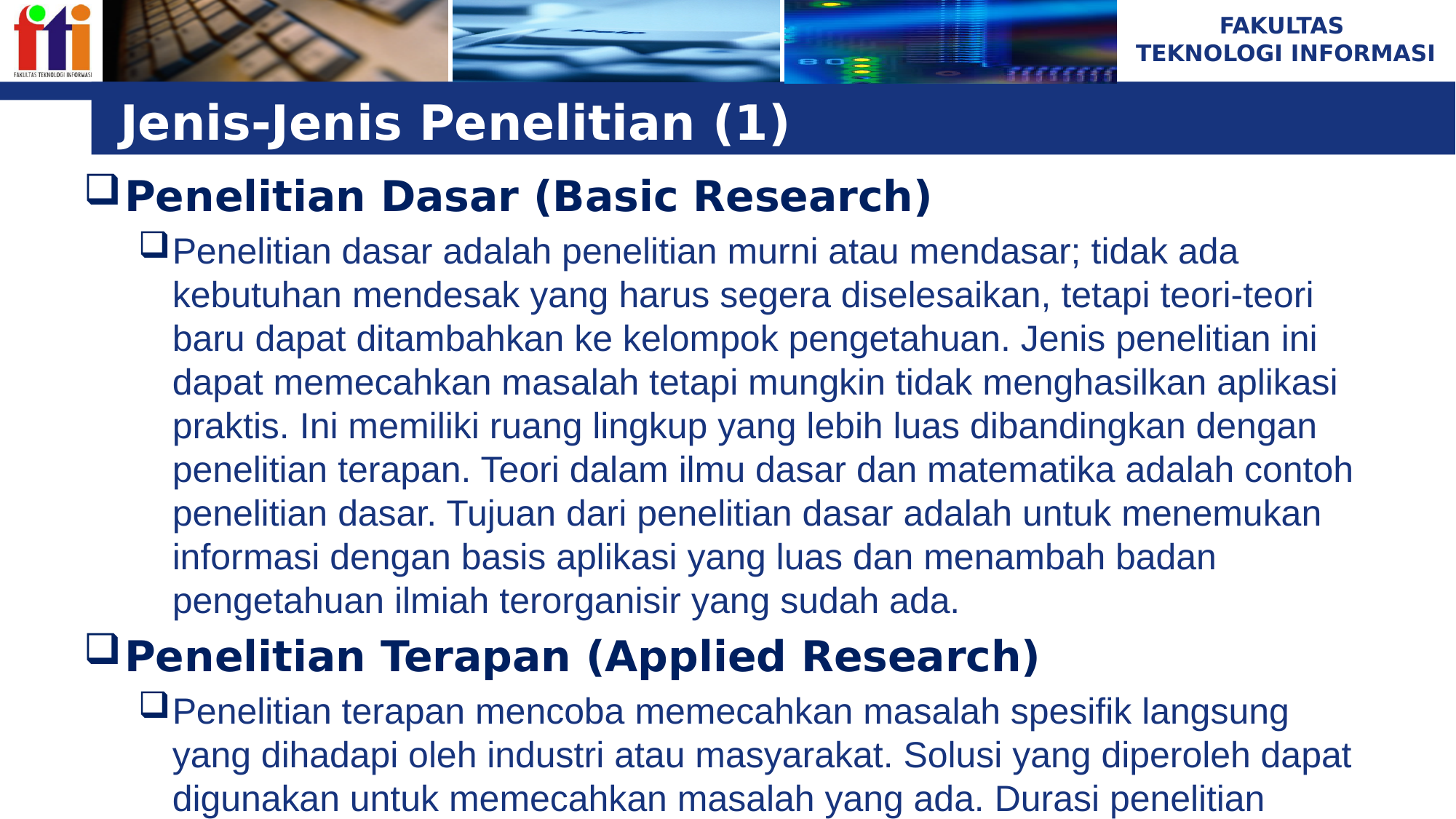

# Jenis-Jenis Penelitian (1)
Penelitian Dasar (Basic Research)
Penelitian dasar adalah penelitian murni atau mendasar; tidak ada kebutuhan mendesak yang harus segera diselesaikan, tetapi teori-teori baru dapat ditambahkan ke kelompok pengetahuan. Jenis penelitian ini dapat memecahkan masalah tetapi mungkin tidak menghasilkan aplikasi praktis. Ini memiliki ruang lingkup yang lebih luas dibandingkan dengan penelitian terapan. Teori dalam ilmu dasar dan matematika adalah contoh penelitian dasar. Tujuan dari penelitian dasar adalah untuk menemukan informasi dengan basis aplikasi yang luas dan menambah badan pengetahuan ilmiah terorganisir yang sudah ada.
Penelitian Terapan (Applied Research)
Penelitian terapan mencoba memecahkan masalah spesifik langsung yang dihadapi oleh industri atau masyarakat. Solusi yang diperoleh dapat digunakan untuk memecahkan masalah yang ada. Durasi penelitian terapan relatif lebih pendek karena solusi yang diberikan diharapkan lebih cepat diterapkan. Masalah pencarian yang dioptimalkan di internet adalah contoh penelitian terapan dalam domain teknik komputer.
Penelitian mengenai "Analisis perilaku organ tubuh pada pasien penderita kanker" merupakan contoh penelitian hybrid, yaitu peneliti dapat menggunakan analisis data, pemrosesan gambar, algoritme, dan pengetahuan industri medis.
Hasil penelitian terapan harus mengatasi masalah yang tidak terpecahkan atau meningkatkan solusi yang ada.
Dengan demikian, sementara tujuan utama penelitian terapan adalah untuk menemukan solusi untuk beberapa masalah praktis yang mendesak, penelitian ini sering disebut penelitan fundamental.

Penelitian Deskriptif (Descriptive Research)
Penelitian deskriptif terdiri dari survei dan pertanyaan pencarian fakta dari berbagai jenis. Tujuan utama dari penelitian deskriptif adalah menggambarkan keadaan yang berlaku pada saat studi dilakukan. Peneliti hanya melaporkan apa yang terjadi atau apa yang telah terjadi. Mayoritas proyek penelitian deskriptif digunakan untuk studi deskriptif di mana peneliti mencoba untuk memeriksa fenomena yang sedang terjadi. Penelitian deskriptif umumnya digunakan dalam analisis bisnis atau masalah sosial. Jenis penelitian ini tidak memiliki kendali atas parameter atau variabel. Penelitian ini hanya mencoba untuk mewakili atau menganalisis fakta sebelumnya dan atau yang saat ini terjadi. Beberapa contoh penelitian deskriptif termasuk analisis pola pembelian pelanggan, yaitu, pembelian dari mal, online, atau pengecer, serta studi mode perjalanan yang digunakan oleh orang-orang. Contoh penelitian lainnya adalah: "Untuk mempelajari karakteristik sosial ekonomi penduduk dari komunitas tertentu selama periode tertentu untuk negara tertentu."
Penelitian Analitik (Analytical Research)
Dalam penelitian Analitik, seorang  peneliti harus menggunakan fakta atau informasi yang sudah tersedia, dan menganalisisnya untuk melakukan evaluasi kritis terhadap subjek yang diteliti. Penelitian analitik menggunakan informasi yang ada untuk menjelaskan fenomena yang kompleks atau untuk melakukan evaluasi kritis. Hipotesis yang diidentifikasi dapat diterima atau ditolak tergantung pada analisis. Penelitian analitis merangkum dan mengevaluasi ide-ide dalam penelitian sejarah untuk mengakses sumber kesaksian dan literatur untuk mendokumentasikan peristiwa masa lalu.
Penelitian Kualitatif
Penelitian kualitatif berkaitan dengan kualitas atau jenis parameter yang dipertimbangkan untuk penelitian. Penelitian yang berkaitan dengan perilaku manusia adalah contoh penelitian kualitatif. Setiap orang dapat bereaksi terhadap situasi secara berbeda dan sulit untuk mengusulkan kesimpulan prediksi. Jenis penelitian ini lebih rumit dan membutuhkan lebih banyak panduan.
Contohnya penelitian kualitatif adalah "Studi perilaku karyawan dalam suatu organisasi." Di sini, perilaku karyawan dapat bervariasi dengan parameter yang berbeda seperti jenis kelamin, jabatan, keahlian, keahlian, status sosial ekonomi, dan agama. Fokus pekerjaan adalah untuk menemukan hasil sehubungan dengan parameter kualitatif.
Penelitian Kuantitatif
Penelitian kuantitatif berkaitan dengan aspek-aspek yang dapat dikuantifikasi atau dapat dinyatakan dalam hal kuantitas. Penelitian ini melibatkan pengukuran kuantitas atau jumlah. Berbagai metode statistik dan ekonometrik yang tersedia diadopsi untuk analisis dalam penelitian tersebut. Yang termasuk korelasi, regresi dan analisis deret waktu, dll. Penelitian kuantitatif melibatkan pengukuran kuantitas karakteristik yang dapat digunakan sebagai fitur untuk studi penelitian. Tidak seperti penelitian kualitatif, penelitian kuantitatif mengasumsikan bahwa dunia stabil dan menggunakan analisis statistik pada nilai parameter untuk kesimpulan. Jumlah statistik yang dapat diukur terlibat dalam penelitian kuantitatif. Contoh penelitian kuantitatif adalah "Menemukan jumlah individu yang mengambil manfaat dari berbagai kebijakan pemerintah." Ini adalah laporan statistik dari berbagai kebijakan pemerintah dan jumlah individu dan tidak melibatkan parameter kualitatif apa pun.
Penelitian Ekperimental/Empiris (Experimental Research)
Penelitian eksperimental juga dikenal sebagai jenis penelitian empiris, di mana penting untuk pertama-tama mengumpulkan fakta dan sumbernya, dan secara aktif mengambil langkah-langkah untuk merangsang produksi informasi yang diinginkan. Penelitian eksperimental berfokus pada kerja lapangan dan eksperimen yang dapat mengontrol variabel independen. Contoh penelitian pada ilmu komputer adalah "Menganalisis kinerja algoritma pada berbagai dataset". Penelitian eksperimental selalu berbasis data, yang sering muncul dengan kesimpulan yang dapat diverifikasi melalui eksperimen atau observasi.
Dalam jenis penelitian ini, peneliti pertama-tama merumuskan hipotesis kerja, dan kemudian mengumpulkan fakta-fakta yang cukup untuk membuktikan atau menyangkal hipotesis yang dinyatakan.
Dalam istilah sederhana, penelitian eksperimental paling tepat ketika upaya dilakukan untuk membuktikan bahwa variabel tertentu mempengaruhi variabel lain dalam beberapa cara. Oleh karena itu, hasil yang diperoleh dengan menggunakan studi eksperimental atau empiris dianggap sebagai bukti paling kuat untuk hipotesis yang diberikan.
Penelitian Korelasional (Correlational Research)
Penelitian korelasional berfokus pada mengeksplorasi hubungan atau hubungan antara insiden, variabel, dan sebagainya. Contoh penelitian korelasional adalah "mempelajari pengaruh gaya hidup modern terhadap obesitas" dan "Analisis dampak teknologi terhadap pekerjaan". Dalam contoh pertama, gaya hidup modern dan obesitas adalah dua variabel dan peneliti harus mempelajari sekelompok orang yang hidup baik gaya hidup modern dan gaya hidup non-modern. Kelompok-kelompok harus dipisahkan berdasarkan parameter obesitas.
Data yang terkumpul dapat dianalisis untuk membangun hubungan antara dua variabel: gaya hidup "obesitas" dan "modern". Demikian pula, para peneliti perlu mempelajari "pekerjaan" dan "ketersediaan teknologi." Dari data yang dikumpulkan, peneliti dapat menemukan sejumlah pengamatan dan analitik.
Penelitian Explanatory
Penelitian explanatory atau penelitian penjelasan untuk menganalisis dan membenarkan alasan di balik terjadinya fenomena atau hubungan tertentu antara variabel. Penelitian ini pada dasarnya menjawab pertanyaan “Mengapa”. Ini bertujuan untuk menjelaskan mengapa suatu hubungan, asosiasi, atau saling ketergantungan ada.
Penelitian explanatory juga disebut sebagai penelitian kausal dengan tiga komponen penting seperti urutan waktu yang akan terjadi sebelum efek, variasi bersamaan, di mana variasi akan sistematis antara dua variabel. Contoh penelitian explanatory adalah "Mengapa modernisasi menciptakan masalah kesehatan?", "Mengapa beberapa siswa bersikap santai terhadap studi, sementara yang lain serius?".
Penelitian Exploratory
Penelitian exploratory umumnya mengeksplorasi bidang-bidang yang membutuhkan perhatian yang sedikit atau untuk memeriksa kemungkinan penelitian di bidang atau wilayah tertentu. Beberapa contoh penelitian eksplorasi adalah, "Mengapa penjualan produk dikurangi, karena data yang sudah ada atau produk yang telah diperoleh baru-baru ini untuk perusahaan pertanian?" Secara umum, pernyataan penelitian yang menjangkau berbagai domain menjadi penelitian eksplorasi.